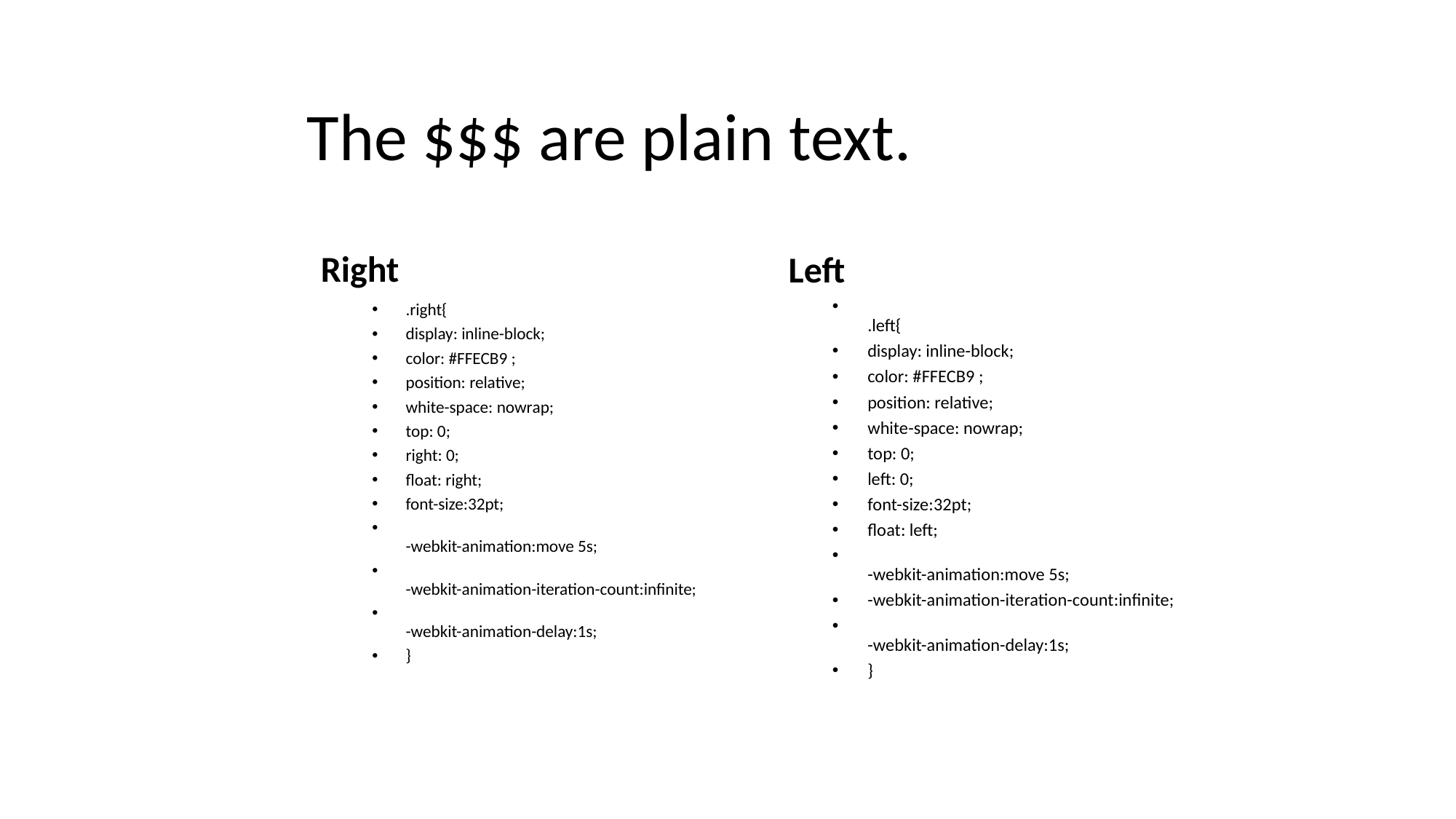

# The $$$ are plain text.
Left
Right
.left{
display: inline-block;
color: #FFECB9 ;
position: relative;
white-space: nowrap;
top: 0;
left: 0;
font-size:32pt;
float: left;
-webkit-animation:move 5s;
-webkit-animation-iteration-count:infinite;
-webkit-animation-delay:1s;
}

.right{
display: inline-block;
color: #FFECB9 ;
position: relative;
white-space: nowrap;
top: 0;
right: 0;
float: right;
font-size:32pt;
-webkit-animation:move 5s;
-webkit-animation-iteration-count:infinite;
-webkit-animation-delay:1s;
}